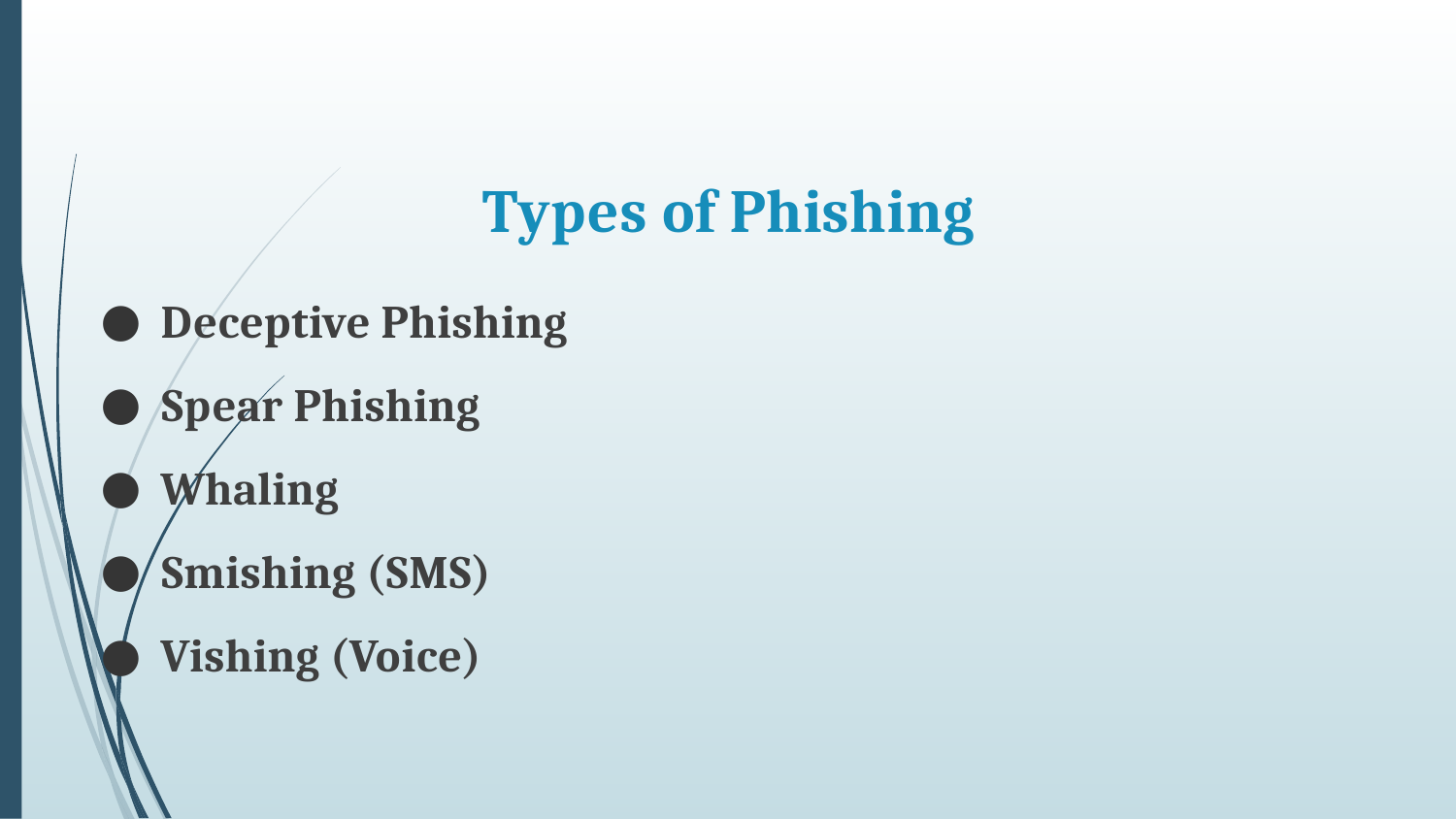

# Types of Phishing
Deceptive Phishing
Spear Phishing
Whaling
Smishing (SMS)
Vishing (Voice)